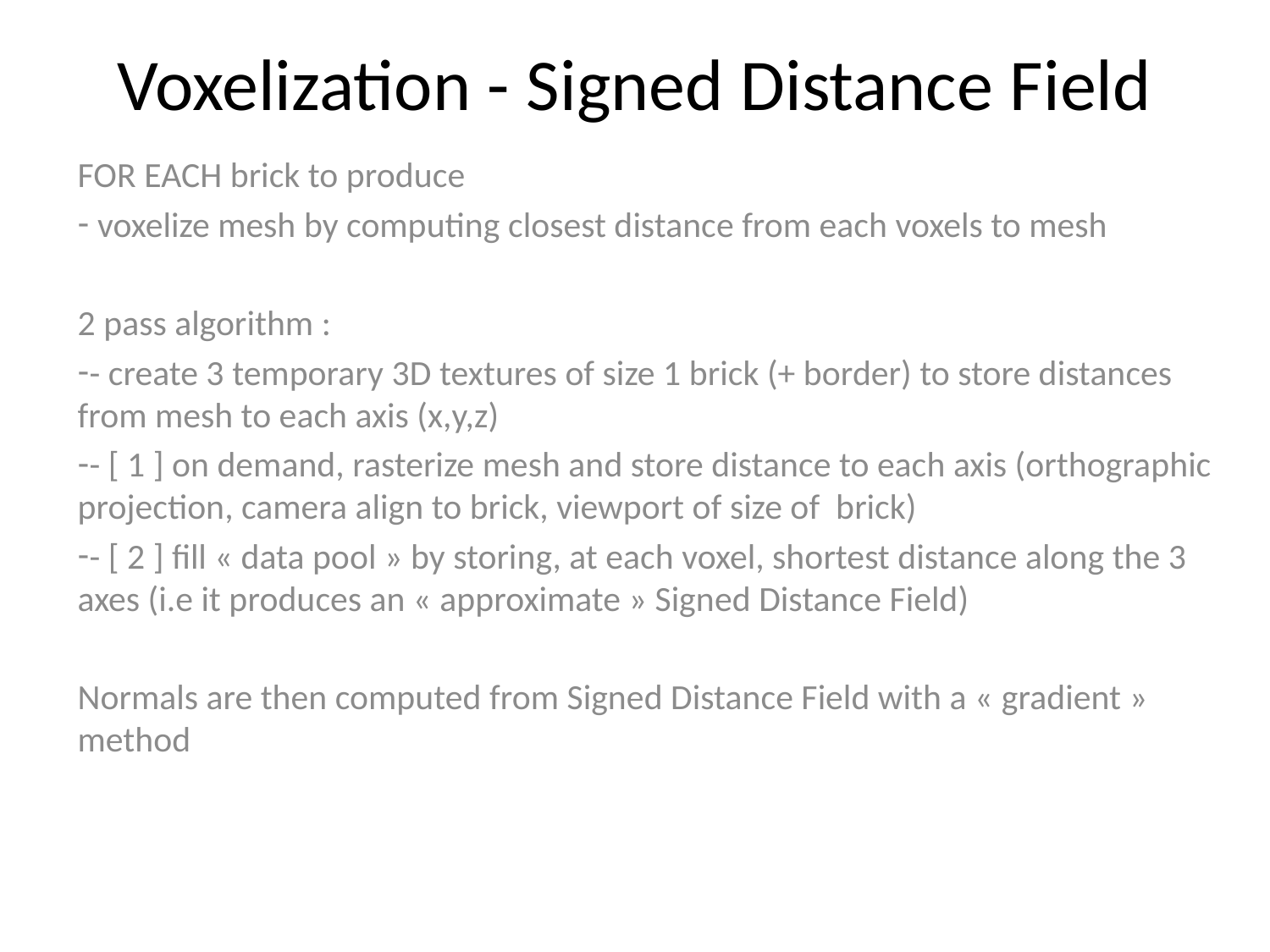

# Voxelization - Signed Distance Field
FOR EACH brick to produce
 voxelize mesh by computing closest distance from each voxels to mesh

2 pass algorithm :
- create 3 temporary 3D textures of size 1 brick (+ border) to store distances from mesh to each axis (x,y,z)
- [ 1 ] on demand, rasterize mesh and store distance to each axis (orthographic projection, camera align to brick, viewport of size of  brick)
- [ 2 ] fill « data pool » by storing, at each voxel, shortest distance along the 3 axes (i.e it produces an « approximate » Signed Distance Field)

Normals are then computed from Signed Distance Field with a « gradient » method